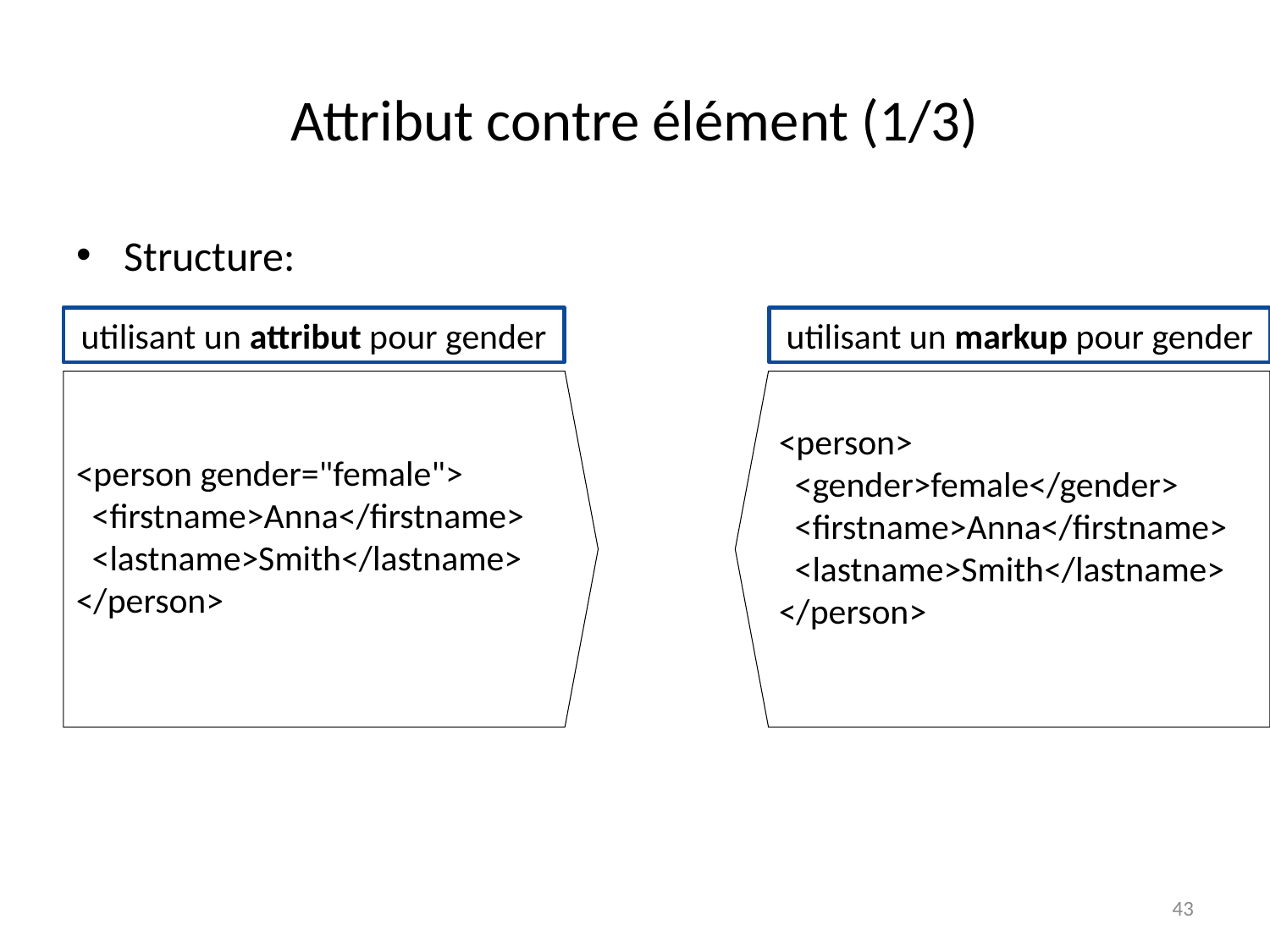

# Attribut contre élément (1/3)
Structure:
utilisant un attribut pour gender
utilisant un markup pour gender

<person>
  <gender>female</gender>
  <firstname>Anna</firstname>
  <lastname>Smith</lastname>
</person>
<person gender="female">
  <firstname>Anna</firstname>
  <lastname>Smith</lastname>
</person>
43